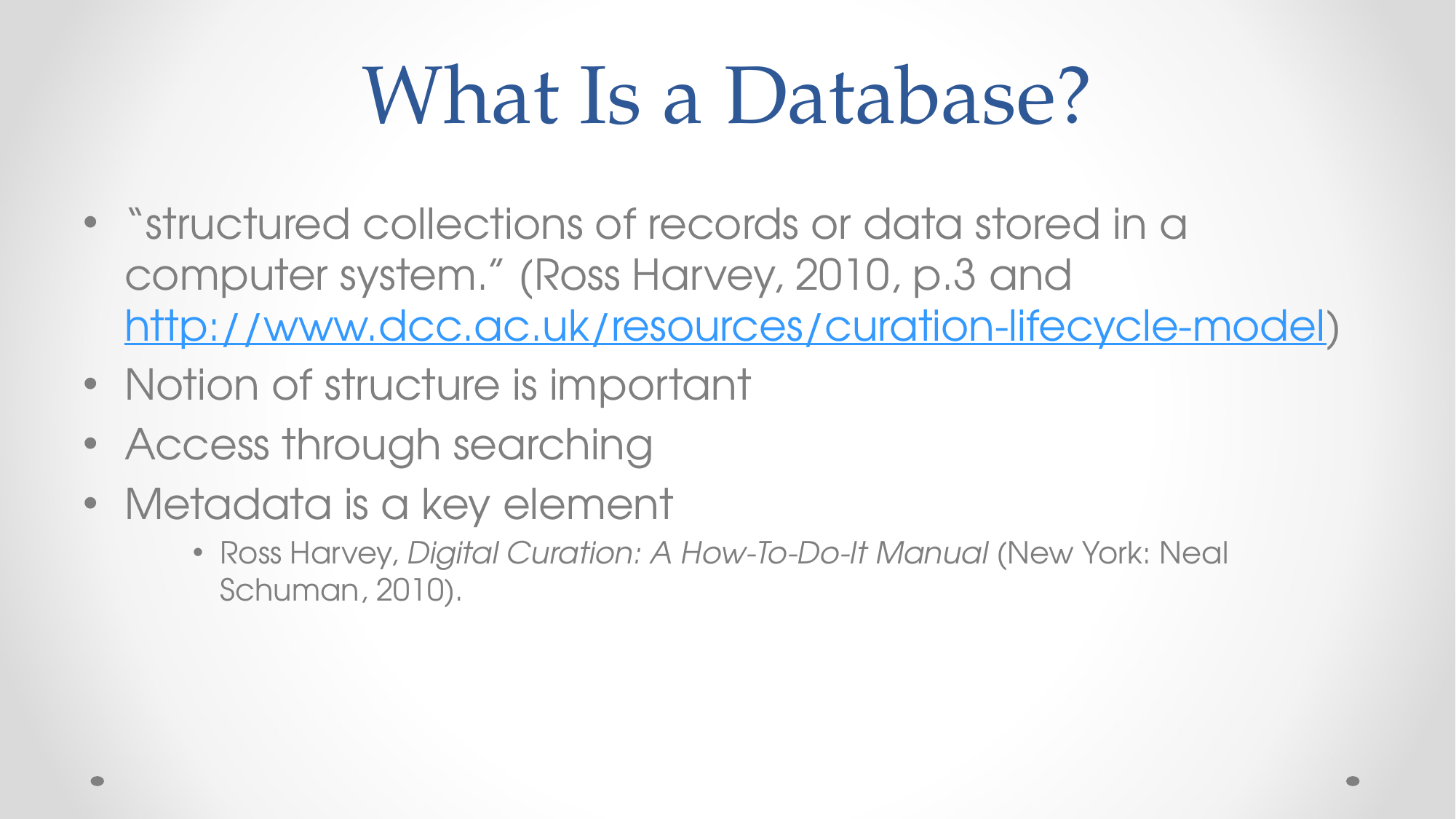

# What Is a Database?
“structured collections of records or data stored in a computer system.” (Ross Harvey, 2010, p.3 and http://www.dcc.ac.uk/resources/curation-lifecycle-model)
Notion of structure is important
Access through searching
Metadata is a key element
Ross Harvey, Digital Curation: A How-To-Do-It Manual (New York: Neal Schuman, 2010).